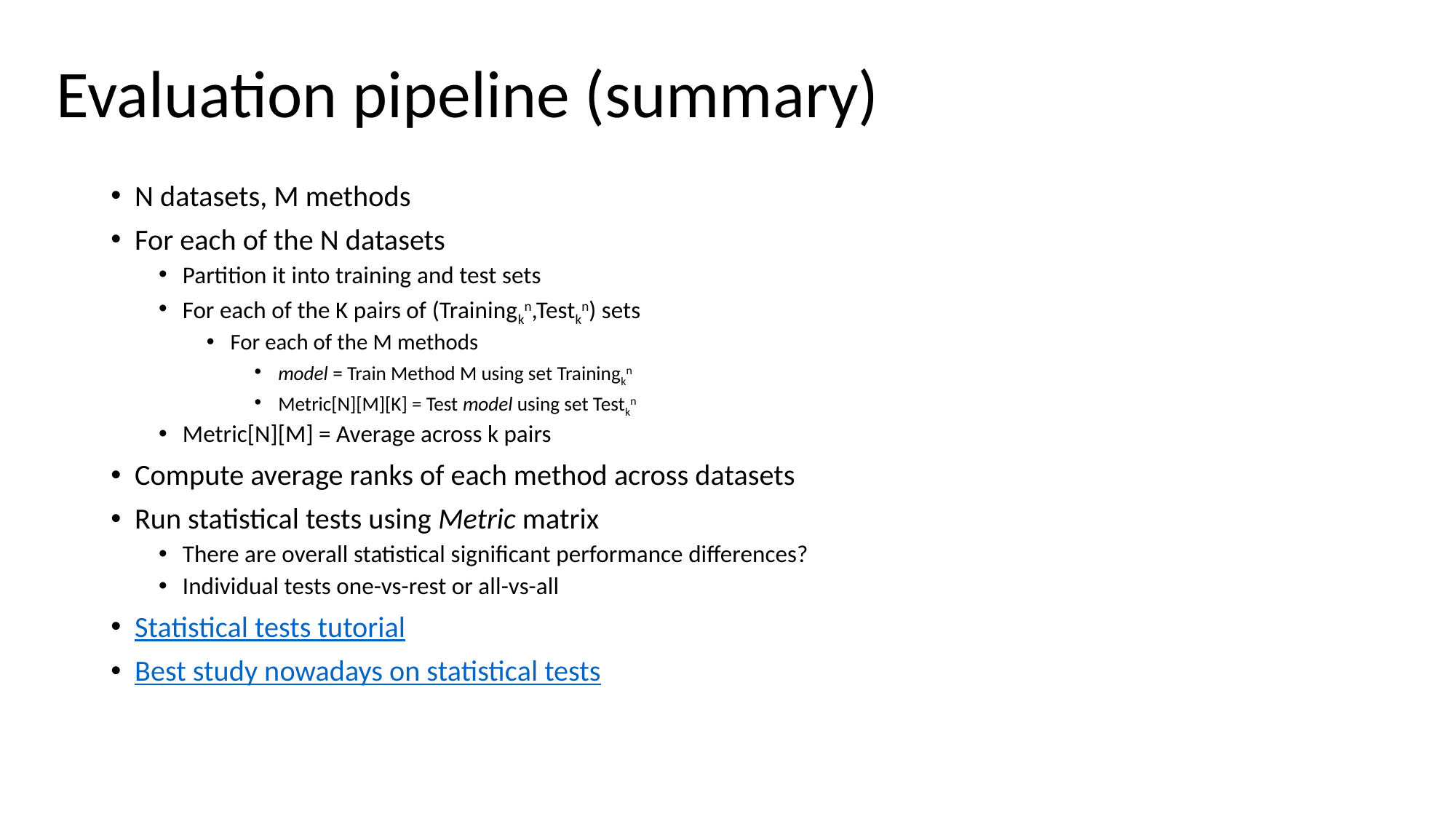

# Evaluation pipeline (summary)
N datasets, M methods
For each of the N datasets
Partition it into training and test sets
For each of the K pairs of (Trainingkn,Testkn) sets
For each of the M methods
model = Train Method M using set Trainingkn
Metric[N][M][K] = Test model using set Testkn
Metric[N][M] = Average across k pairs
Compute average ranks of each method across datasets
Run statistical tests using Metric matrix
There are overall statistical significant performance differences?
Individual tests one-vs-rest or all-vs-all
Statistical tests tutorial
Best study nowadays on statistical tests